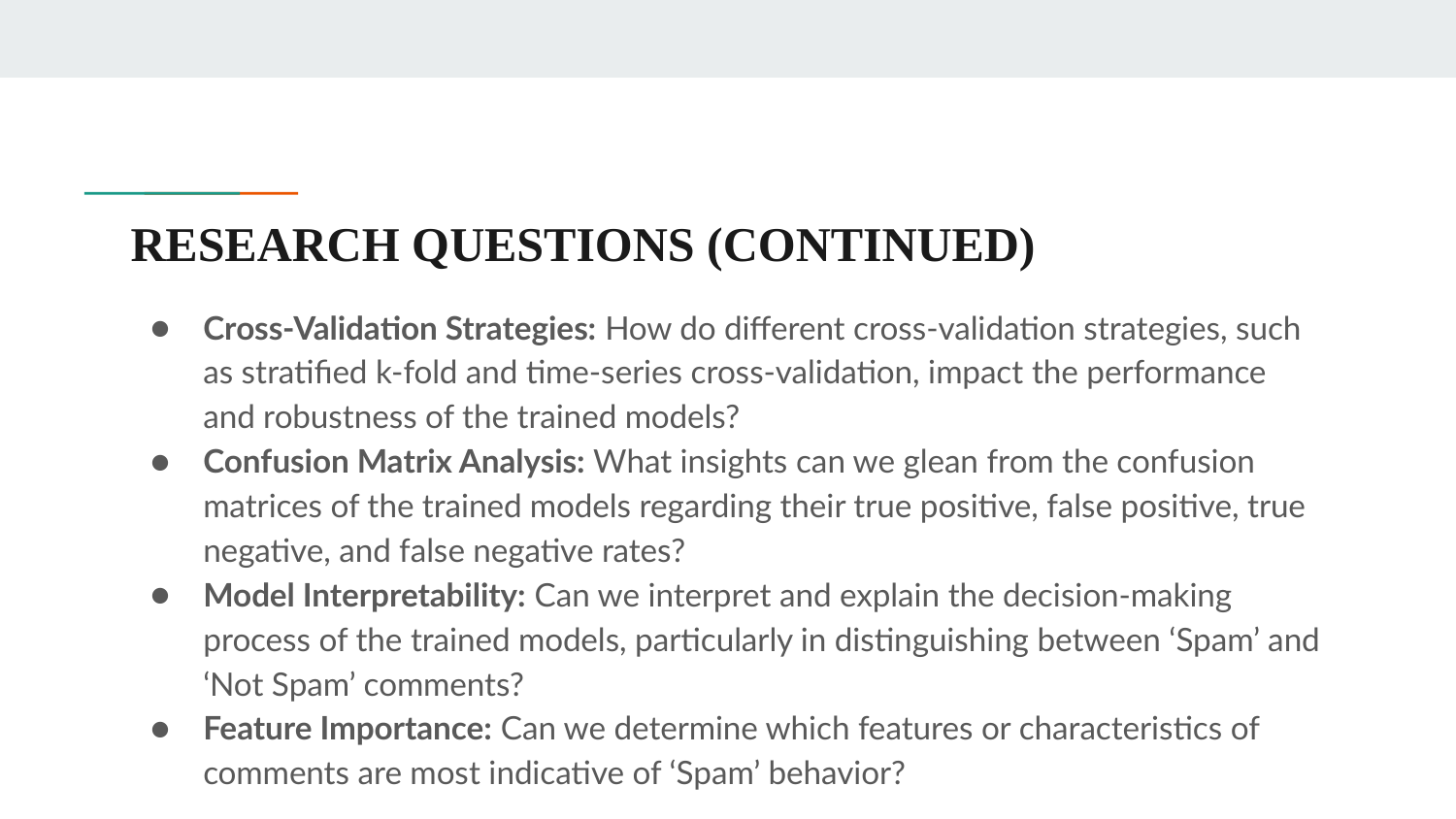

# RESEARCH QUESTIONS (CONTINUED)
Cross-Validation Strategies: How do different cross-validation strategies, such as stratified k-fold and time-series cross-validation, impact the performance and robustness of the trained models?
Confusion Matrix Analysis: What insights can we glean from the confusion matrices of the trained models regarding their true positive, false positive, true negative, and false negative rates?
Model Interpretability: Can we interpret and explain the decision-making process of the trained models, particularly in distinguishing between ‘Spam’ and ‘Not Spam’ comments?
Feature Importance: Can we determine which features or characteristics of comments are most indicative of ‘Spam’ behavior?